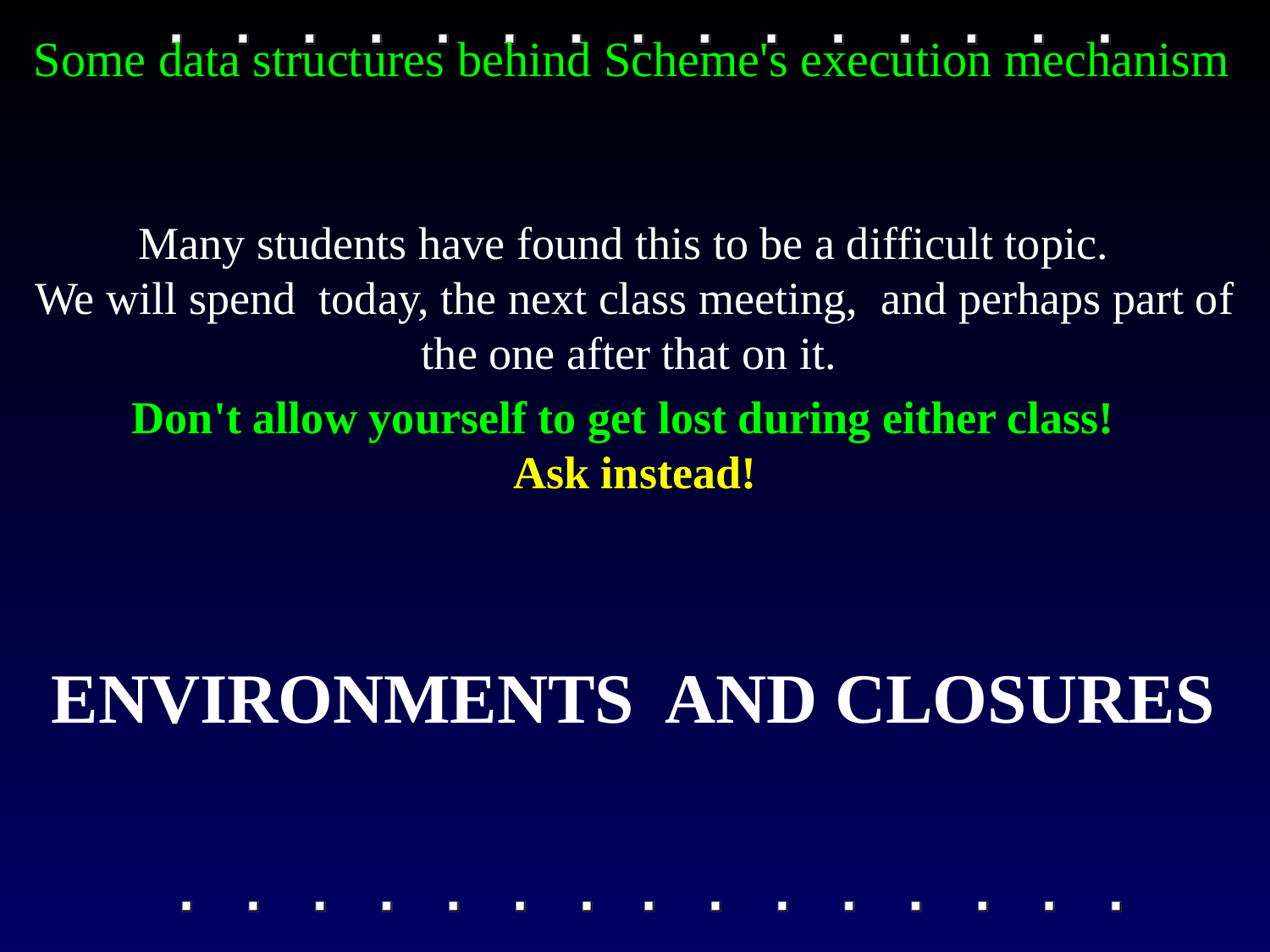

Some data structures behind Scheme's execution mechanism
Many students have found this to be a difficult topic.
We will spend  today, the next class meeting,  and perhaps part of the one after that on it.
Don't allow yourself to get lost during either class!
Ask instead!
# environments  and closures